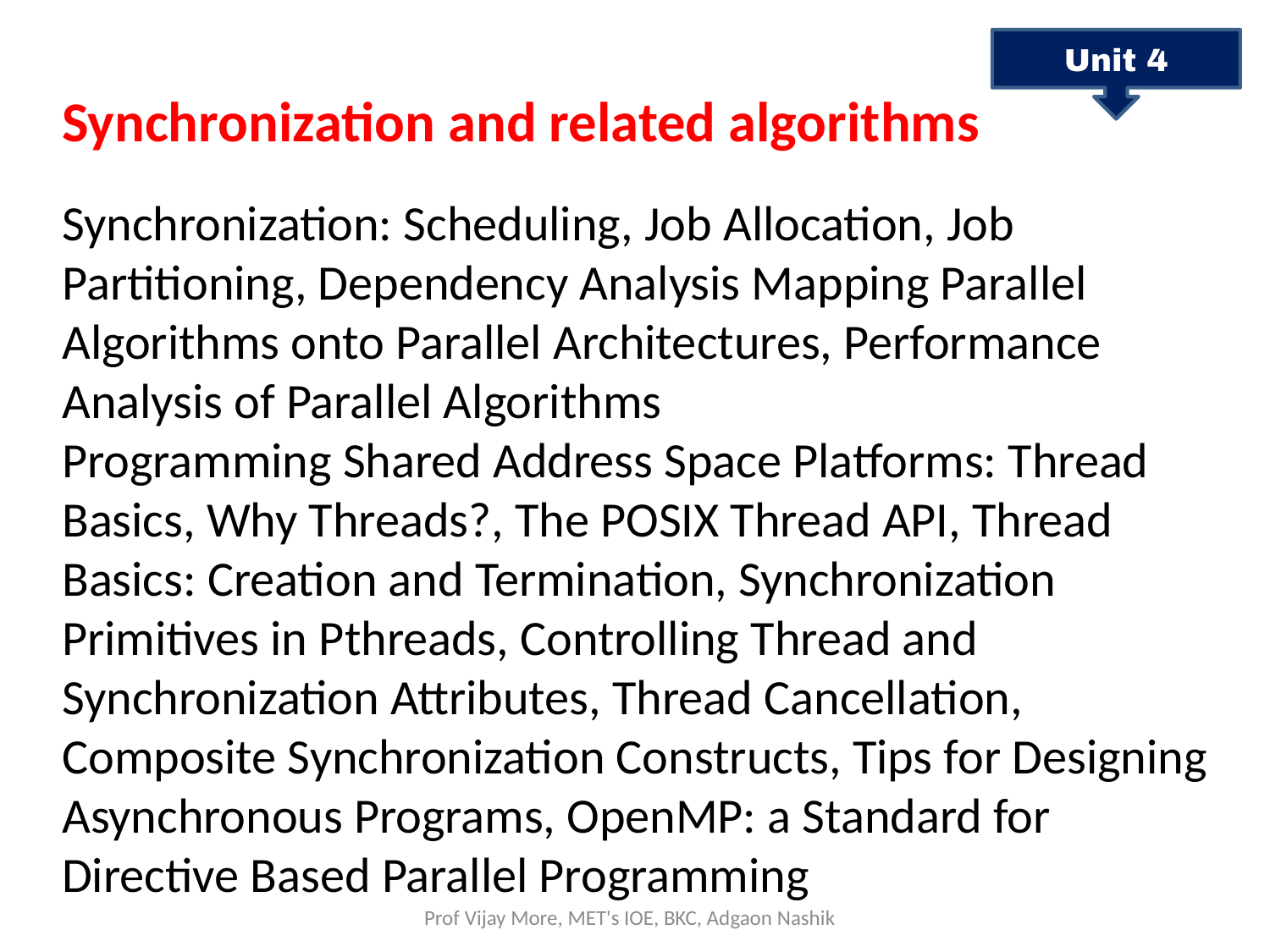

Unit 4
Synchronization and related algorithms

Synchronization: Scheduling, Job Allocation, Job Partitioning, Dependency Analysis Mapping Parallel Algorithms onto Parallel Architectures, Performance
Analysis of Parallel Algorithms
Programming Shared Address Space Platforms: Thread Basics, Why Threads?, The POSIX Thread API, Thread Basics: Creation and Termination, Synchronization Primitives in Pthreads, Controlling Thread and Synchronization Attributes, Thread Cancellation, Composite Synchronization Constructs, Tips for Designing Asynchronous Programs, OpenMP: a Standard for Directive Based Parallel Programming
Prof Vijay More, MET's IOE, BKC, Adgaon Nashik